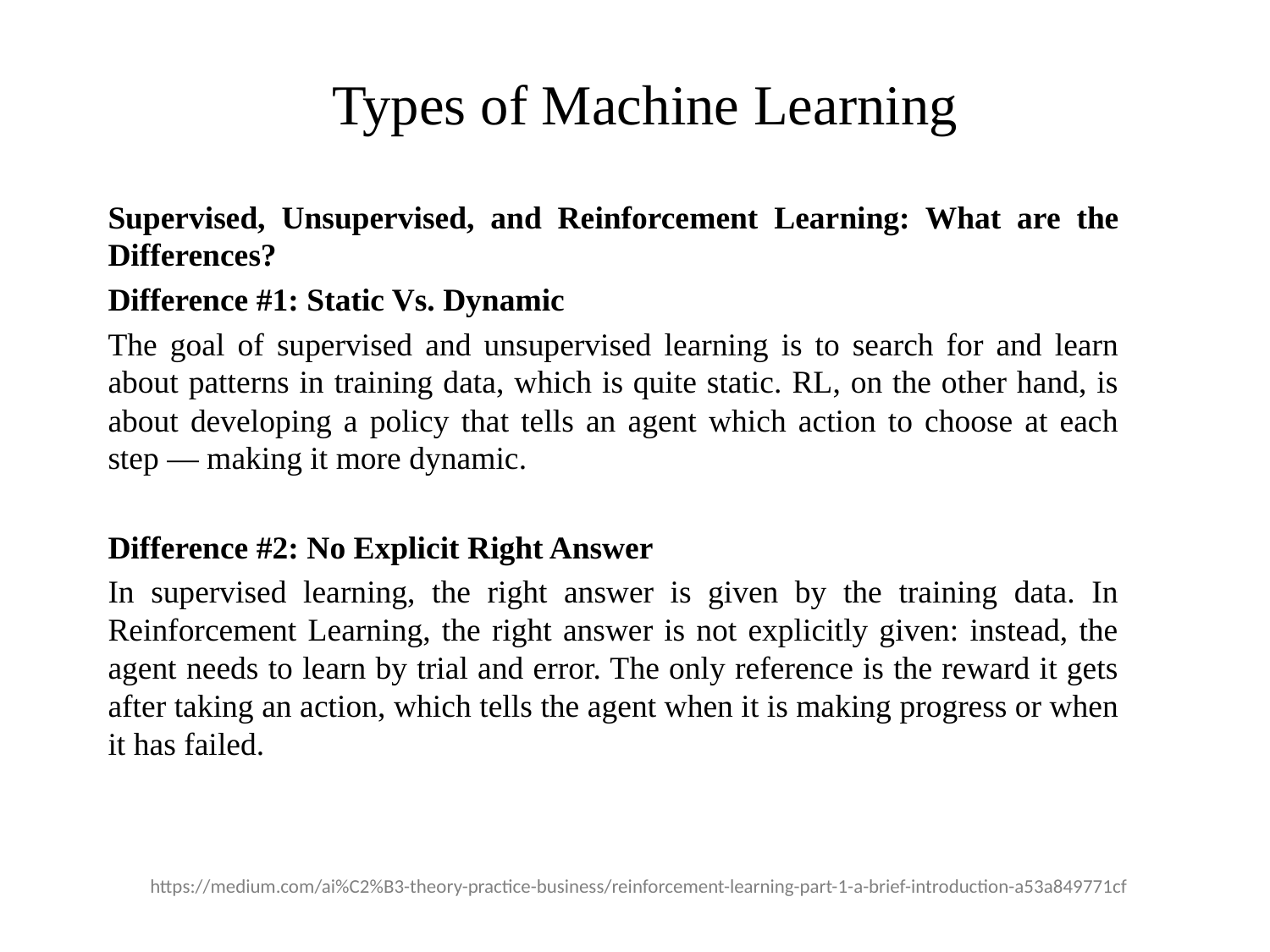

# Types of Machine Learning
Supervised, Unsupervised, and Reinforcement Learning: What are the Differences?
Difference #1: Static Vs. Dynamic
The goal of supervised and unsupervised learning is to search for and learn about patterns in training data, which is quite static. RL, on the other hand, is about developing a policy that tells an agent which action to choose at each step — making it more dynamic.

Difference #2: No Explicit Right Answer
In supervised learning, the right answer is given by the training data. In Reinforcement Learning, the right answer is not explicitly given: instead, the agent needs to learn by trial and error. The only reference is the reward it gets after taking an action, which tells the agent when it is making progress or when it has failed.
https://medium.com/ai%C2%B3-theory-practice-business/reinforcement-learning-part-1-a-brief-introduction-a53a849771cf